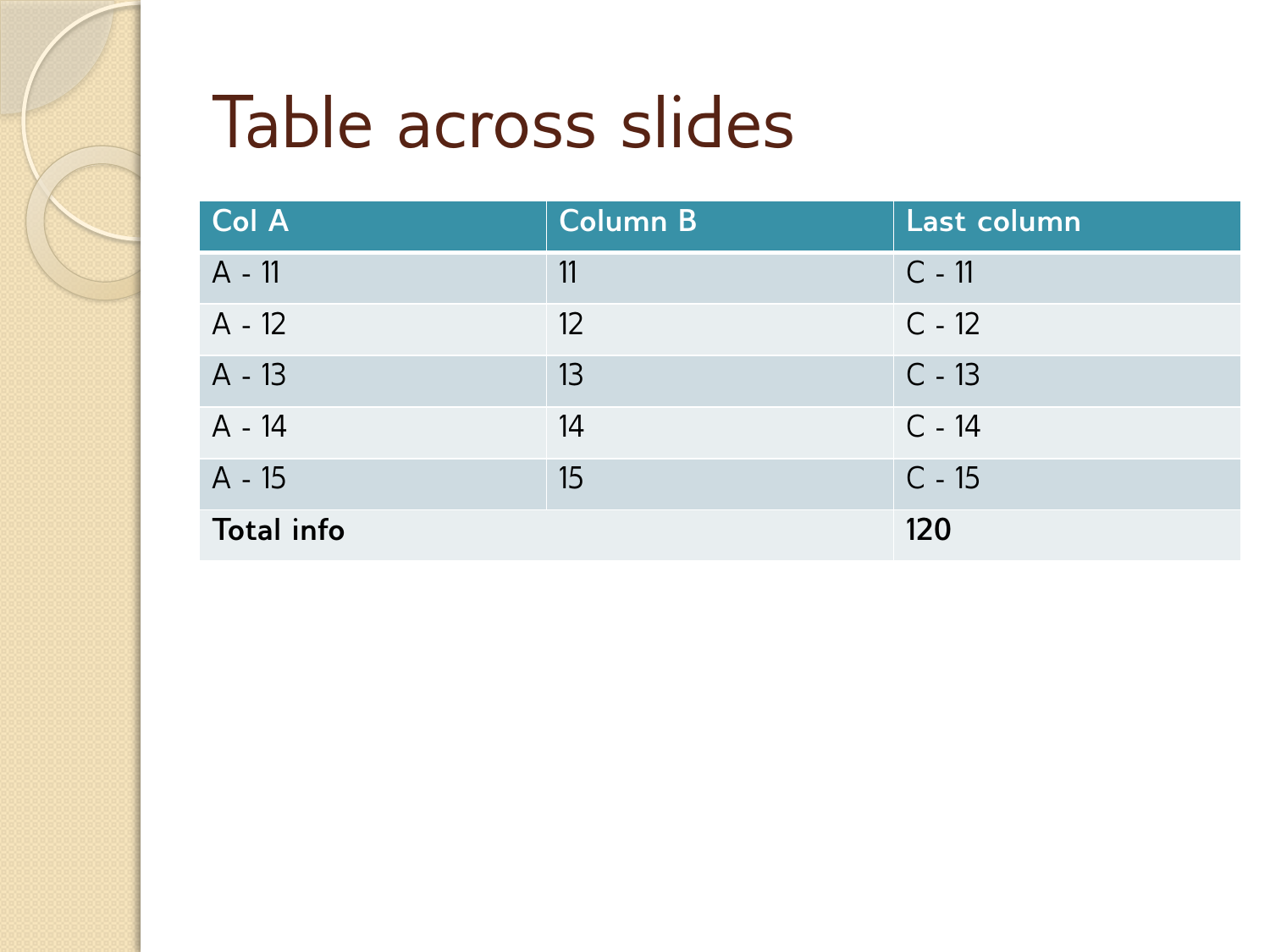

# Table across slides
| Col A | Column B | Last column |
| --- | --- | --- |
| A - 11 | 11 | C - 11 |
| A - 12 | 12 | C - 12 |
| A - 13 | 13 | C - 13 |
| A - 14 | 14 | C - 14 |
| A - 15 | 15 | C - 15 |
| Total info |  | 120 |